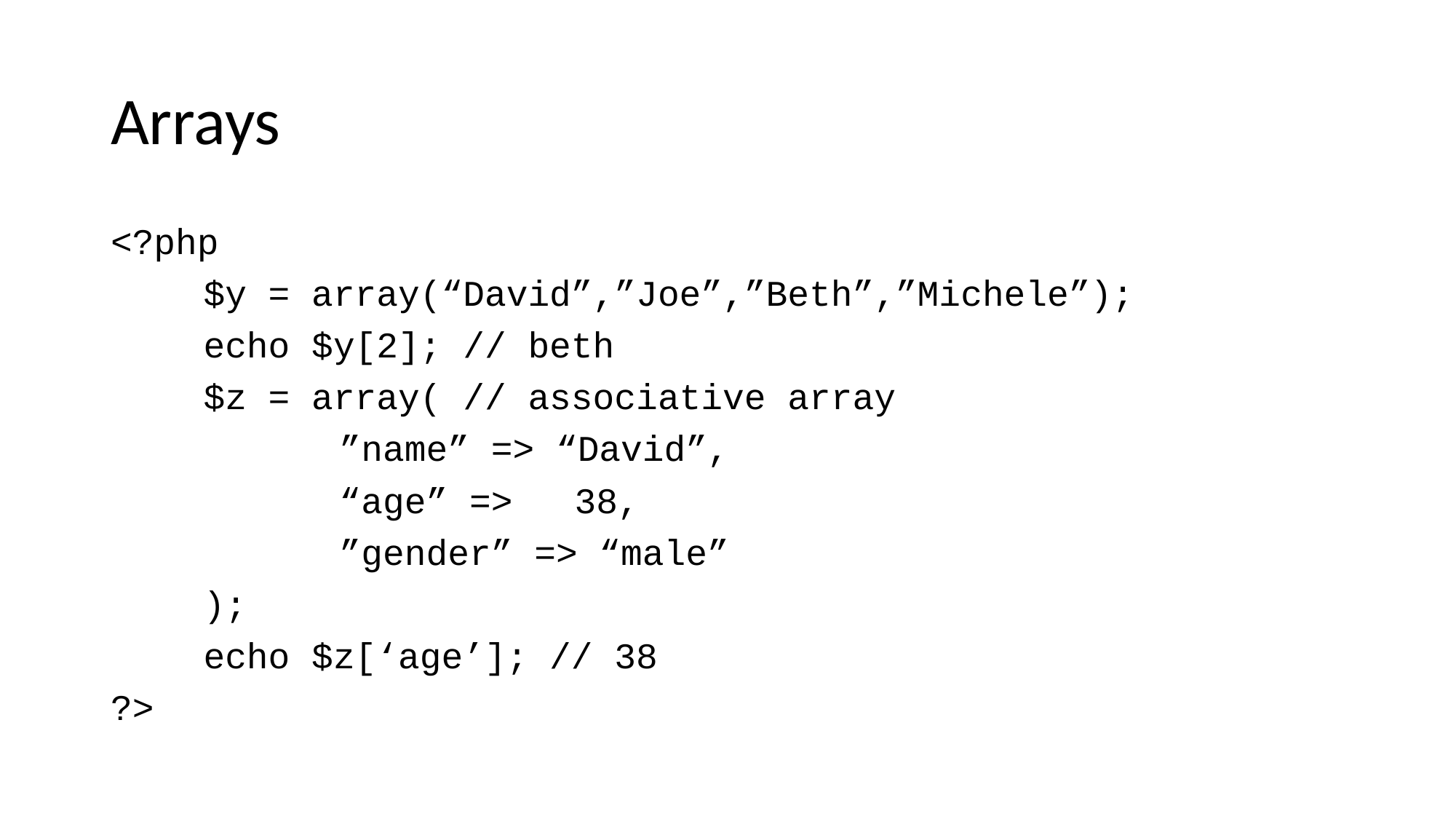

Arrays
<?php
	$y = array(“David”,”Joe”,”Beth”,”Michele”);
	echo $y[2]; // beth
	$z = array( // associative array
		  ”name” => “David”,
		  “age” =>	38,
		  ”gender” => “male”
	);
	echo $z[‘age’]; // 38
?>